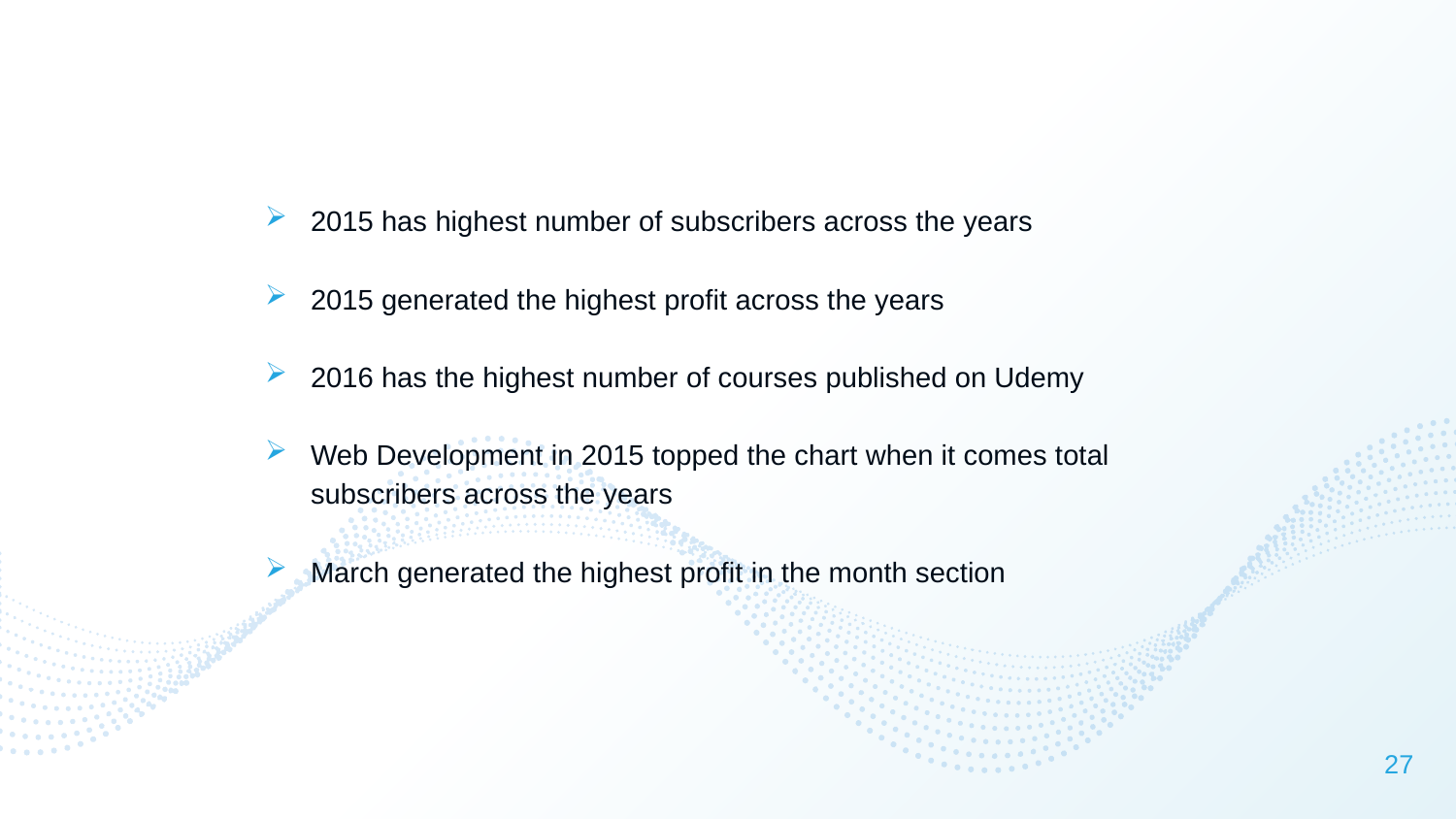

2015 has highest number of subscribers across the years

2015 generated the highest profit across the years

2016 has the highest number of courses published on Udemy

Web Development in 2015 topped the chart when it comes total subscribers across the years

March generated the highest profit in the month section
27